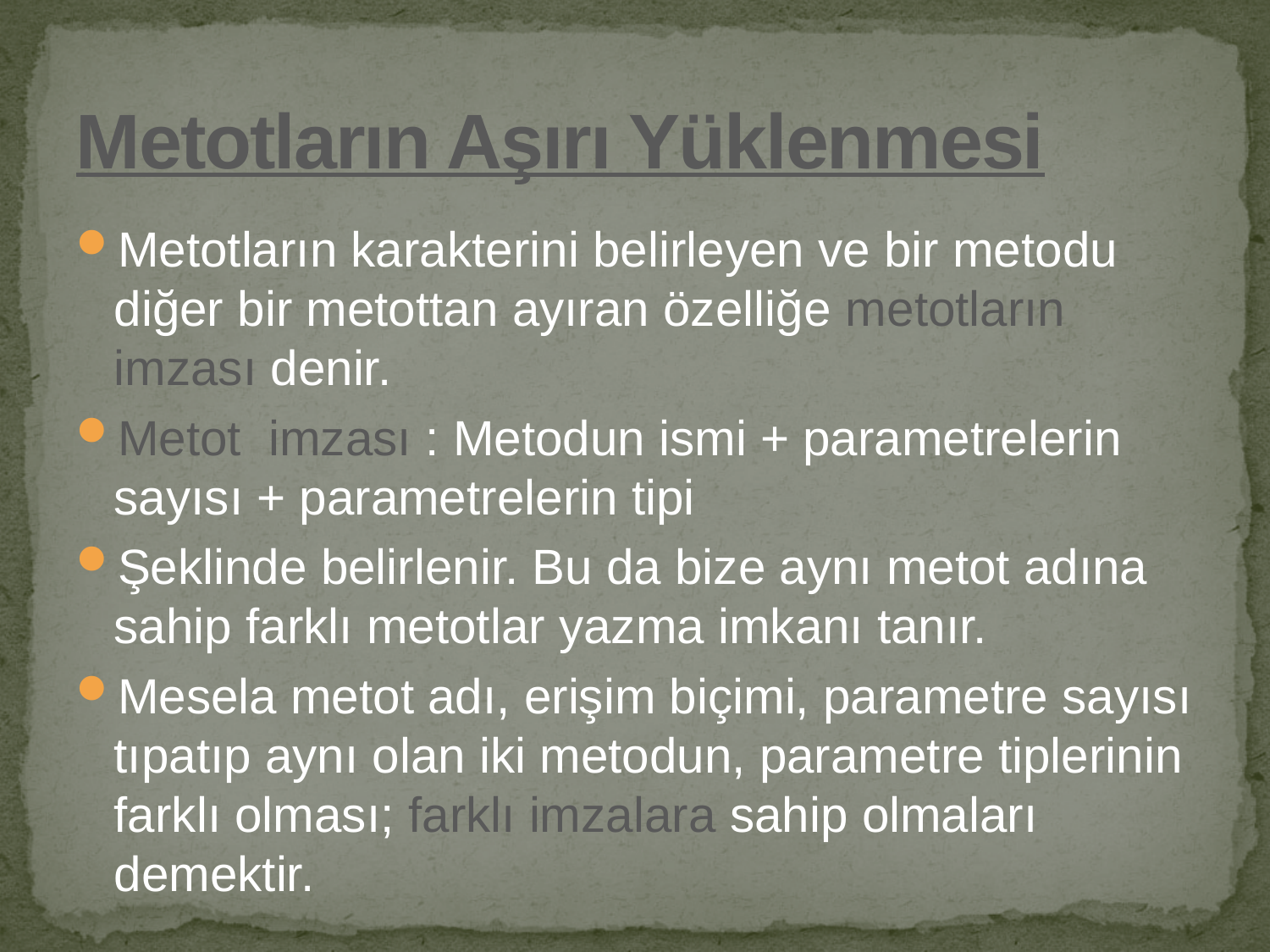

# Metotların Aşırı Yüklenmesi
Metotların karakterini belirleyen ve bir metodu diğer bir metottan ayıran özelliğe metotların imzası denir.
Metot  imzası : Metodun ismi + parametrelerin sayısı + parametrelerin tipi
Şeklinde belirlenir. Bu da bize aynı metot adına sahip farklı metotlar yazma imkanı tanır.
Mesela metot adı, erişim biçimi, parametre sayısı tıpatıp aynı olan iki metodun, parametre tiplerinin farklı olması; farklı imzalara sahip olmaları demektir.